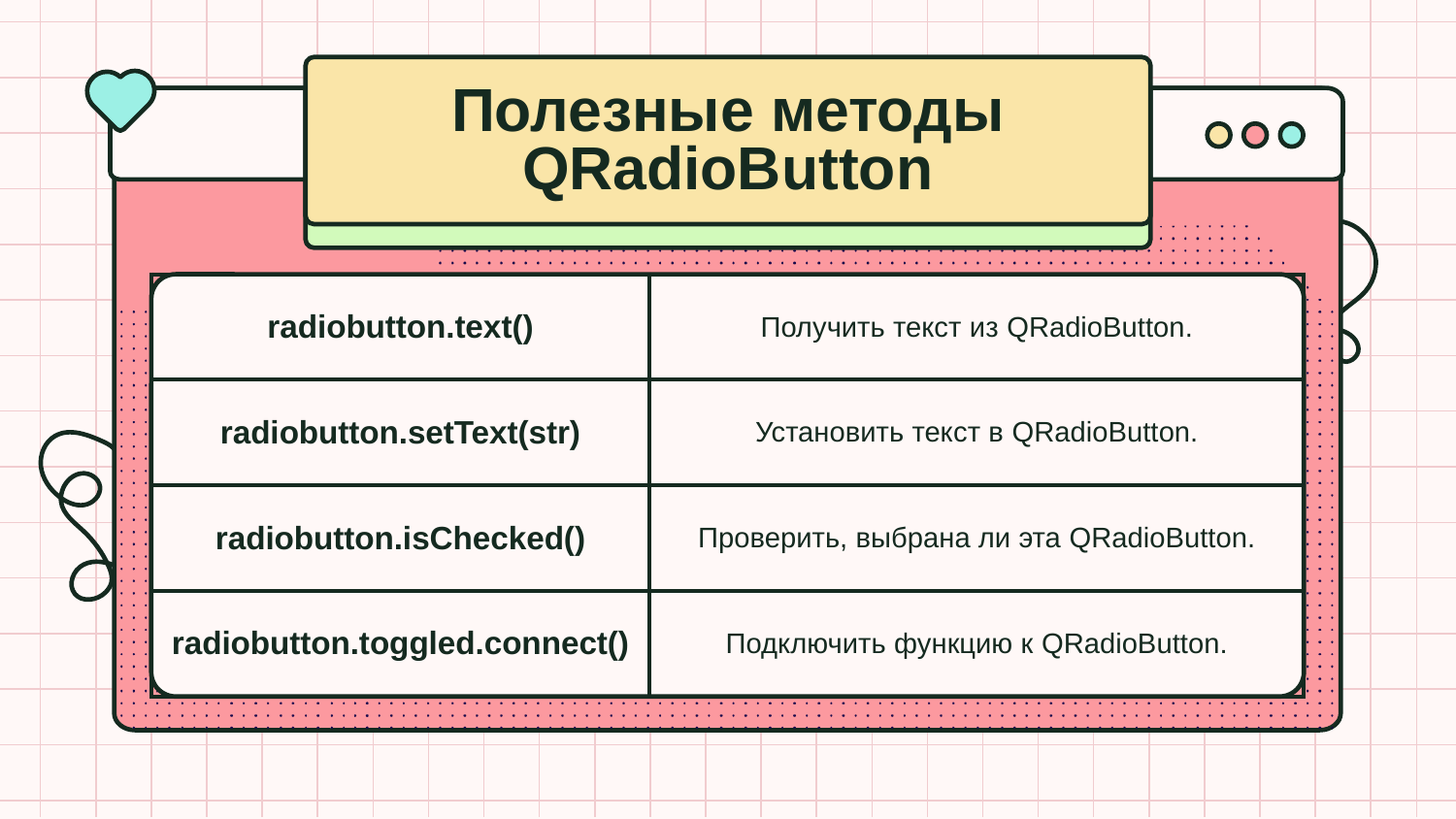

# Полезные методы QRadioButton

| radiobutton.text() | Получить текст из QRadioButton. |
| --- | --- |
| radiobutton.setText(str) | Установить текст в QRadioButton. |
| radiobutton.isChecked() | Проверить, выбрана ли эта QRadioButton. |
| radiobutton.toggled.connect() | Подключить функцию к QRadioButton. |